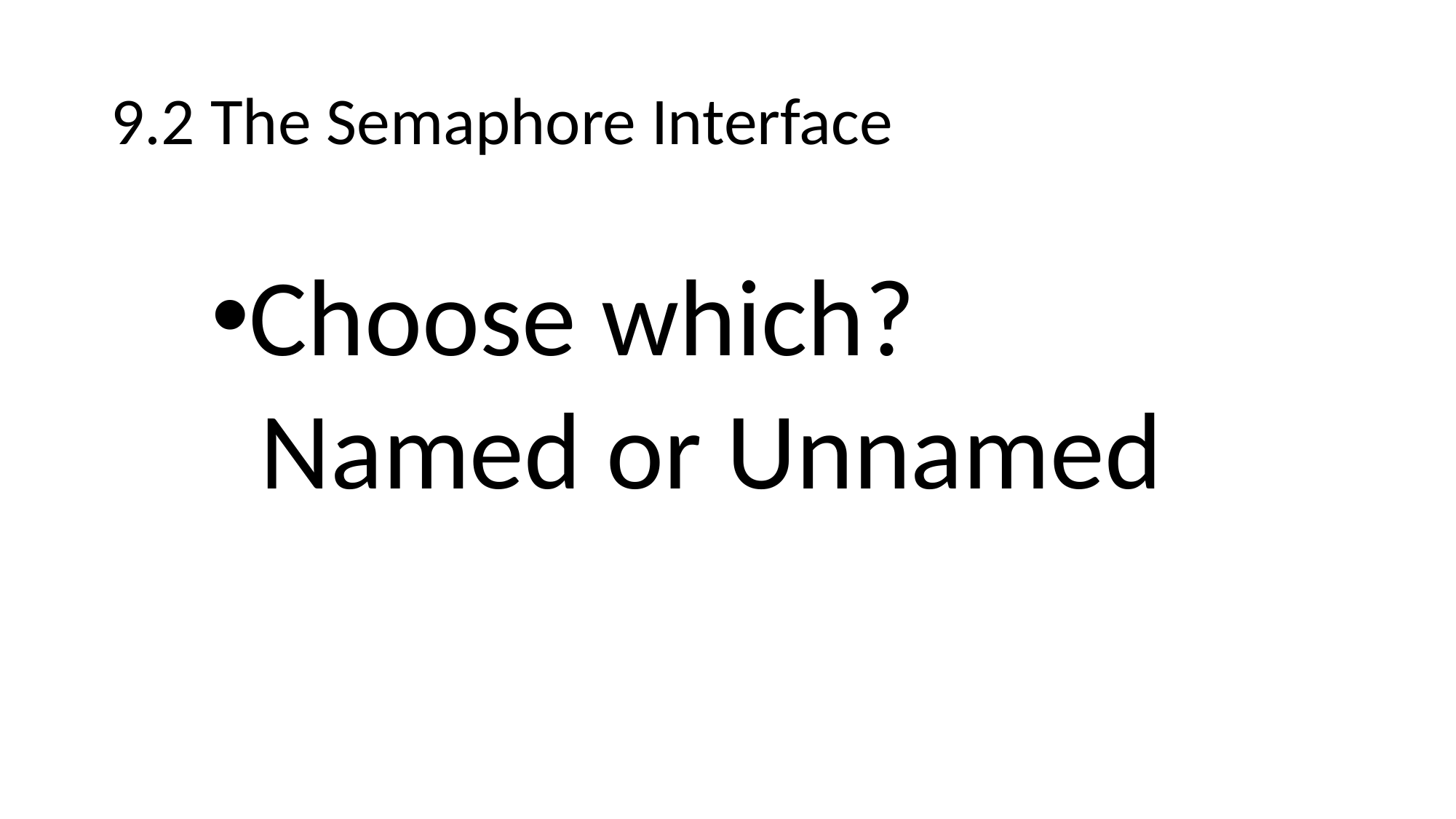

# 9.2 The Semaphore Interface

Choose which?
  Named or Unnamed